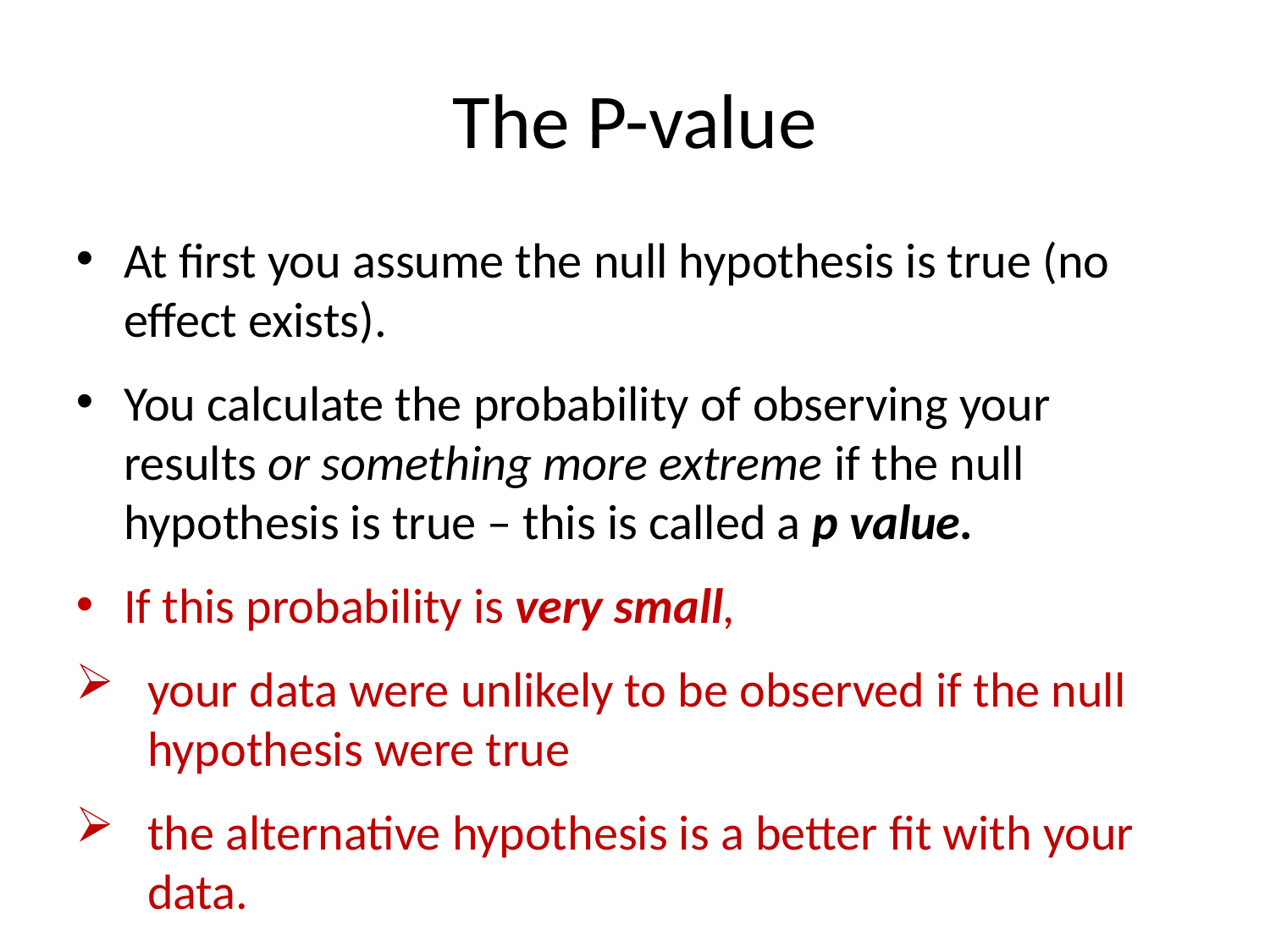

# The P-value
At first you assume the null hypothesis is true (no effect exists).
You calculate the probability of observing your results or something more extreme if the null hypothesis is true – this is called a p value.
If this probability is very small,
your data were unlikely to be observed if the null hypothesis were true
the alternative hypothesis is a better fit with your data.